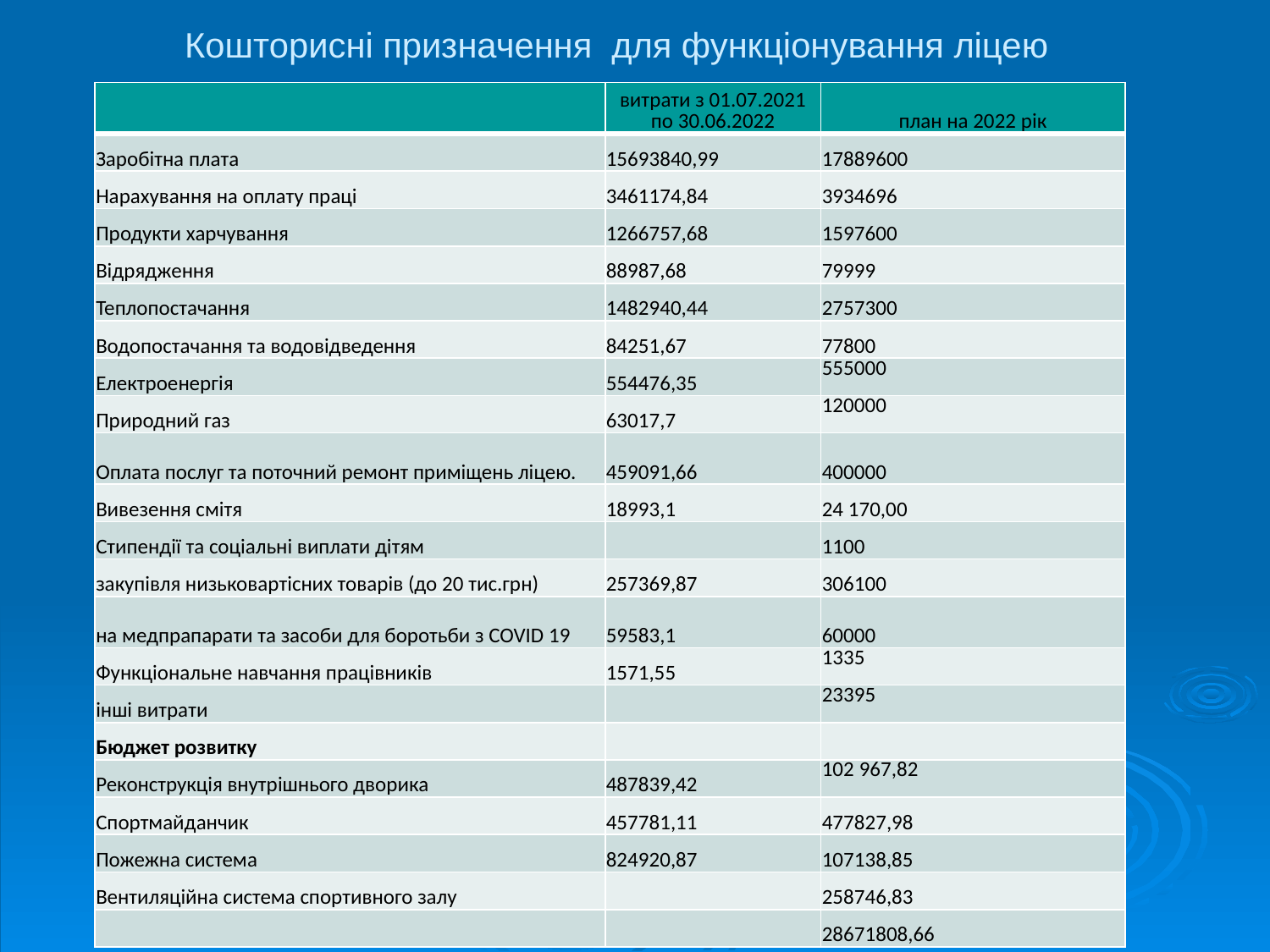

# Кошторисні призначення  для функціонування ліцею
|  | витрати з 01.07.2021 по 30.06.2022 | план на 2022 рік |
| --- | --- | --- |
| Заробітна плата | 15693840,99 | 17889600 |
| Нарахування на оплату праці | 3461174,84 | 3934696 |
| Продукти харчування | 1266757,68 | 1597600 |
| Відрядження | 88987,68 | 79999 |
| Теплопостачання | 1482940,44 | 2757300 |
| Водопостачання та водовідведення | 84251,67 | 77800 |
| Електроенергія | 554476,35 | 555000 |
| Природний газ | 63017,7 | 120000 |
| Оплата послуг та поточний ремонт приміщень ліцею. | 459091,66 | 400000 |
| Вивезення смітя | 18993,1 | 24 170,00 |
| Стипендії та соціальні виплати дітям |  | 1100 |
| закупівля низьковартісних товарів (до 20 тис.грн) | 257369,87 | 306100 |
| на медпрапарати та засоби для боротьби з COVID 19 | 59583,1 | 60000 |
| Функціональне навчання працівників | 1571,55 | 1335 |
| інші витрати |  | 23395 |
| Бюджет розвитку |  |  |
| Реконструкція внутрішнього дворика | 487839,42 | 102 967,82 |
| Спортмайданчик | 457781,11 | 477827,98 |
| Пожежна система | 824920,87 | 107138,85 |
| Вентиляційна система спортивного залу |  | 258746,83 |
|  |  | 28671808,66 |